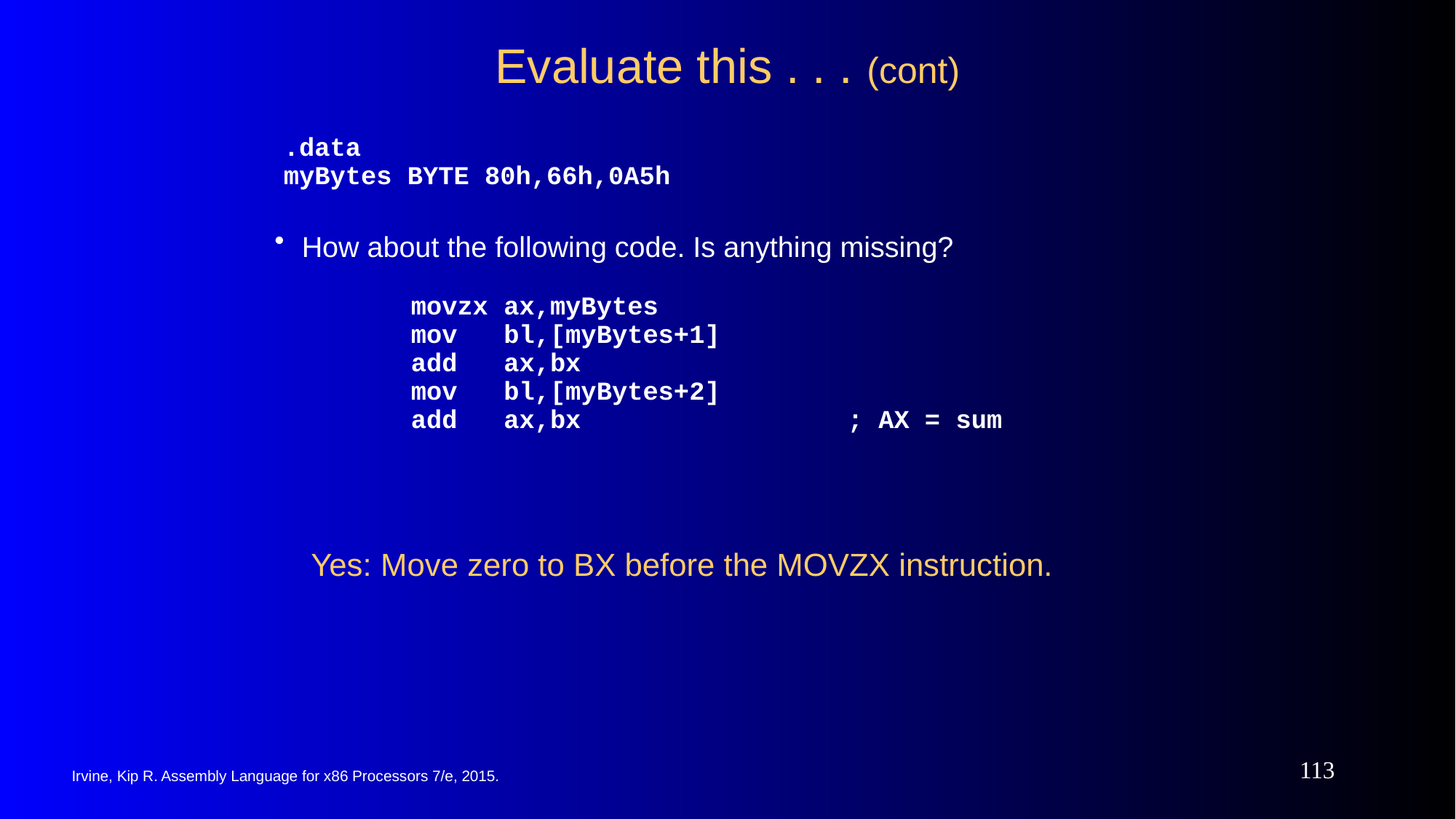

# Evaluate this . . . (cont)
.data
myBytes BYTE 80h,66h,0A5h
How about the following code. Is anything missing?

		movzx ax,myBytes
		mov   bl,[myBytes+1]
		add   ax,bx
		mov   bl,[myBytes+2]
		add   ax,bx			; AX = sum
Yes: Move zero to BX before the MOVZX instruction.
113
Irvine, Kip R. Assembly Language for x86 Processors 7/e, 2015.